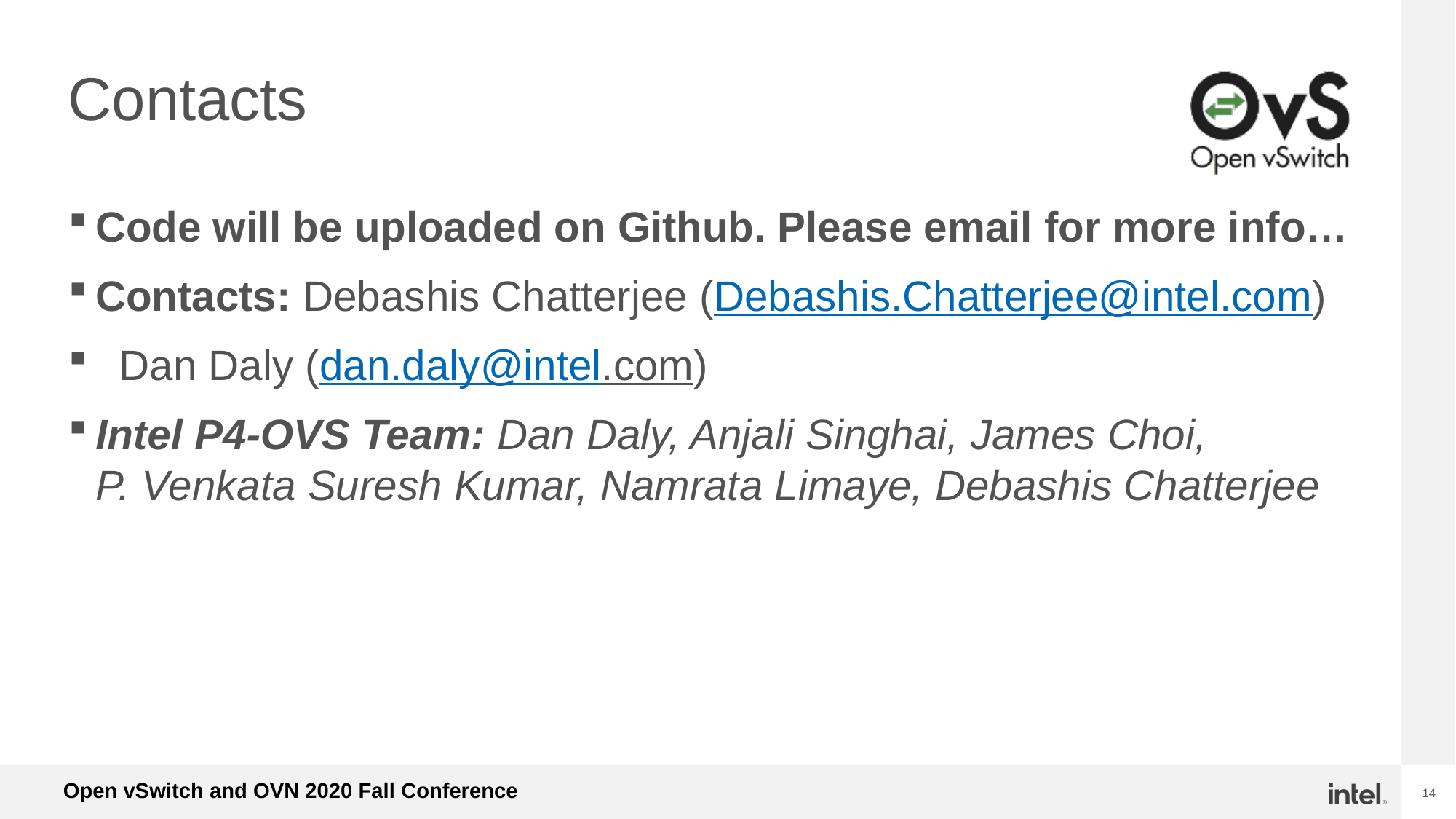

# Contacts
Code will be uploaded on Github. Please email for more info…​
Contacts: Debashis Chatterjee (Debashis.Chatterjee@intel.com)​
  Dan Daly (dan.daly@intel.com)​
Intel P4-OVS Team: Dan Daly, Anjali Singhai, James Choi, P. Venkata Suresh Kumar, Namrata Limaye, Debashis Chatterjee